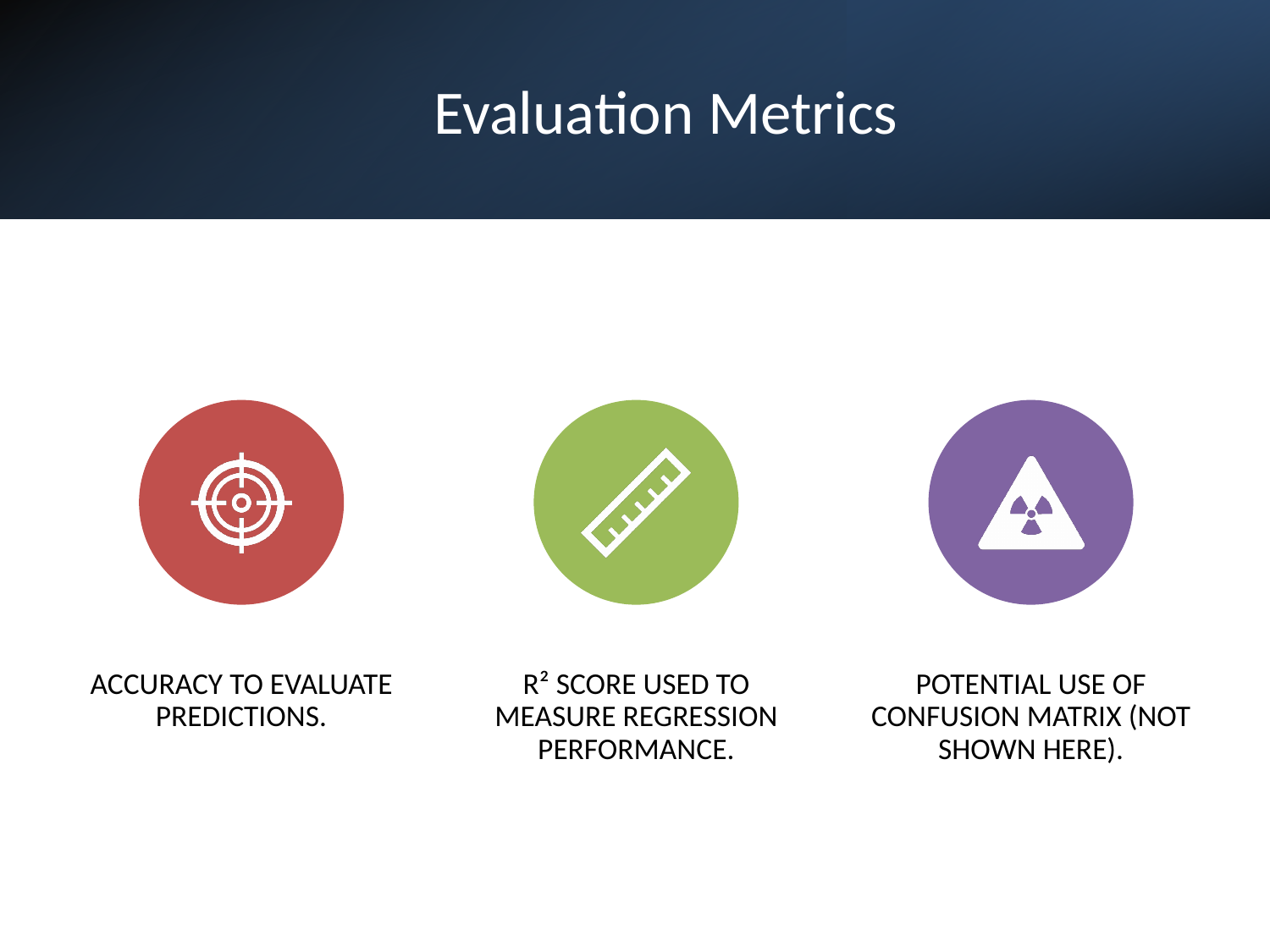

# Evaluation Metrics
Accuracy to evaluate predictions.
R² Score used to measure regression performance.
Potential use of confusion matrix (not shown here).